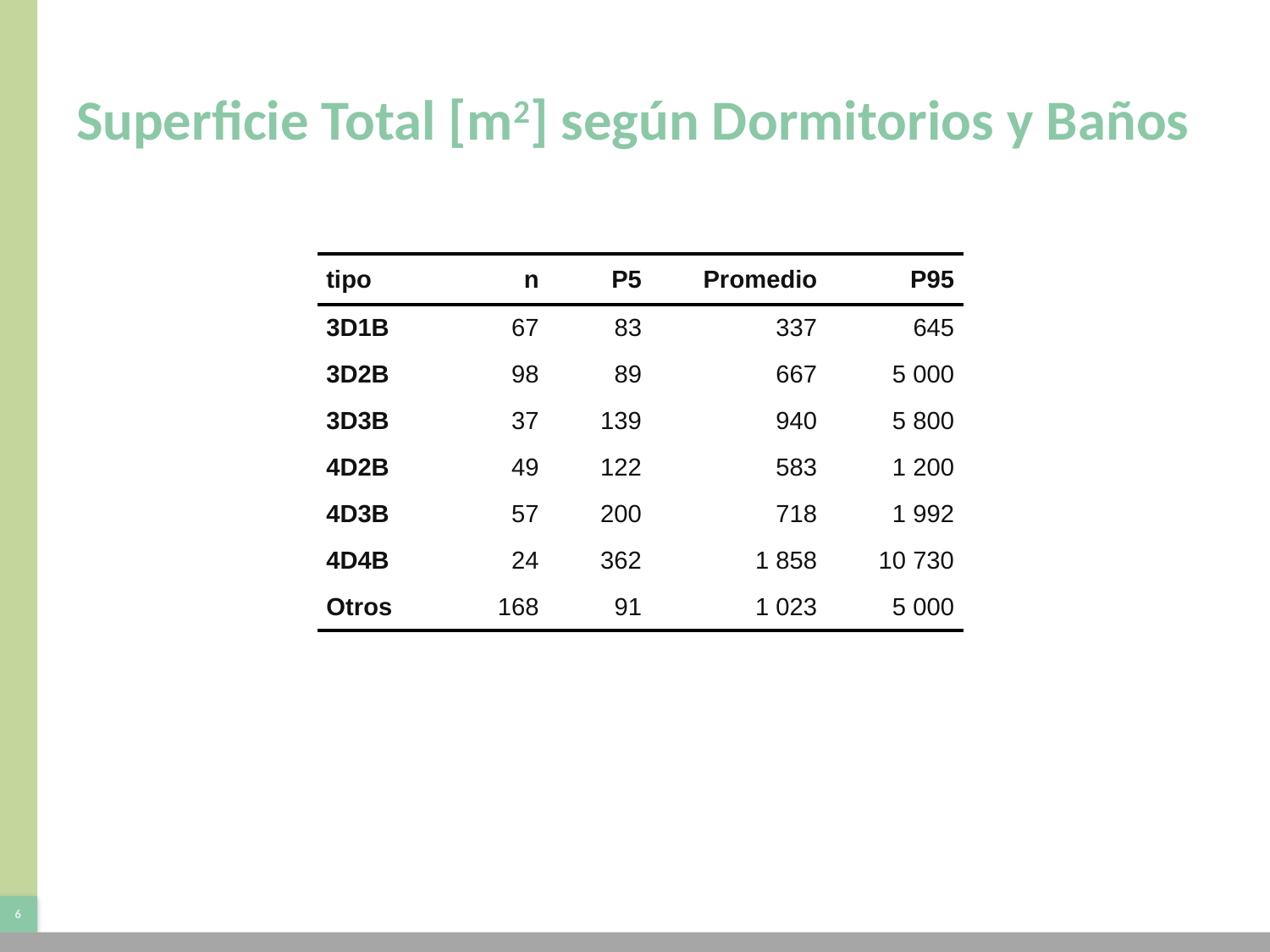

# Superficie Total [m2] según Dormitorios y Baños
| tipo | n | P5 | Promedio | P95 |
| --- | --- | --- | --- | --- |
| 3D1B | 67 | 83 | 337 | 645 |
| 3D2B | 98 | 89 | 667 | 5 000 |
| 3D3B | 37 | 139 | 940 | 5 800 |
| 4D2B | 49 | 122 | 583 | 1 200 |
| 4D3B | 57 | 200 | 718 | 1 992 |
| 4D4B | 24 | 362 | 1 858 | 10 730 |
| Otros | 168 | 91 | 1 023 | 5 000 |